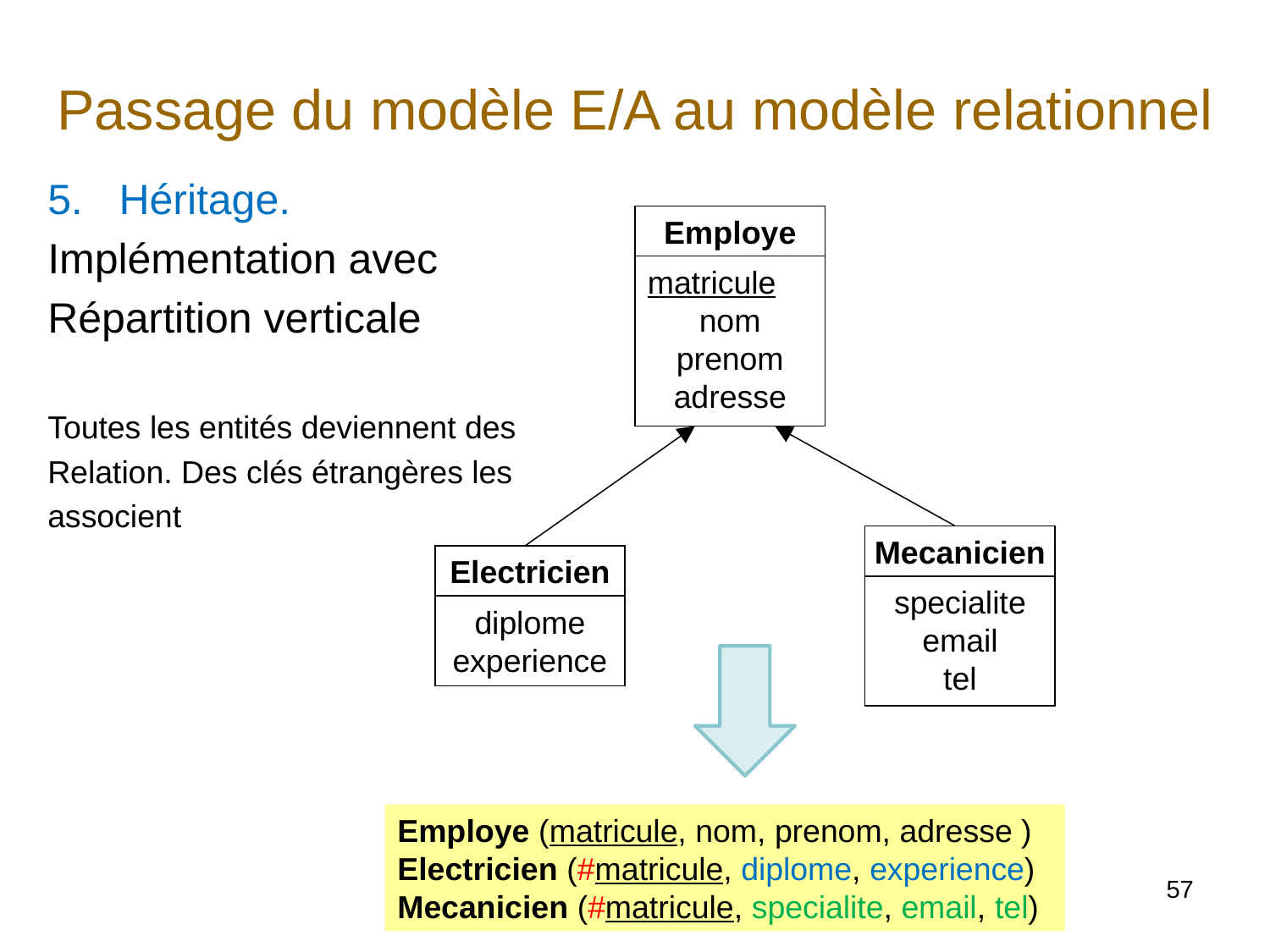

# Passage du modèle E/A au modèle relationnel
Héritage.
Implémentation avec
Répartition verticale

Toutes les entités deviennent des
Relation. Des clés étrangères les
associent

Employe
matricule
nom
prenom
adresse

Mecanicien
Electricien
specialite
email
tel
diplome
experience

Employe (matricule, nom, prenom, adresse )
Electricien (#matricule, diplome, experience)
Mecanicien (#matricule, specialite, email, tel)
57